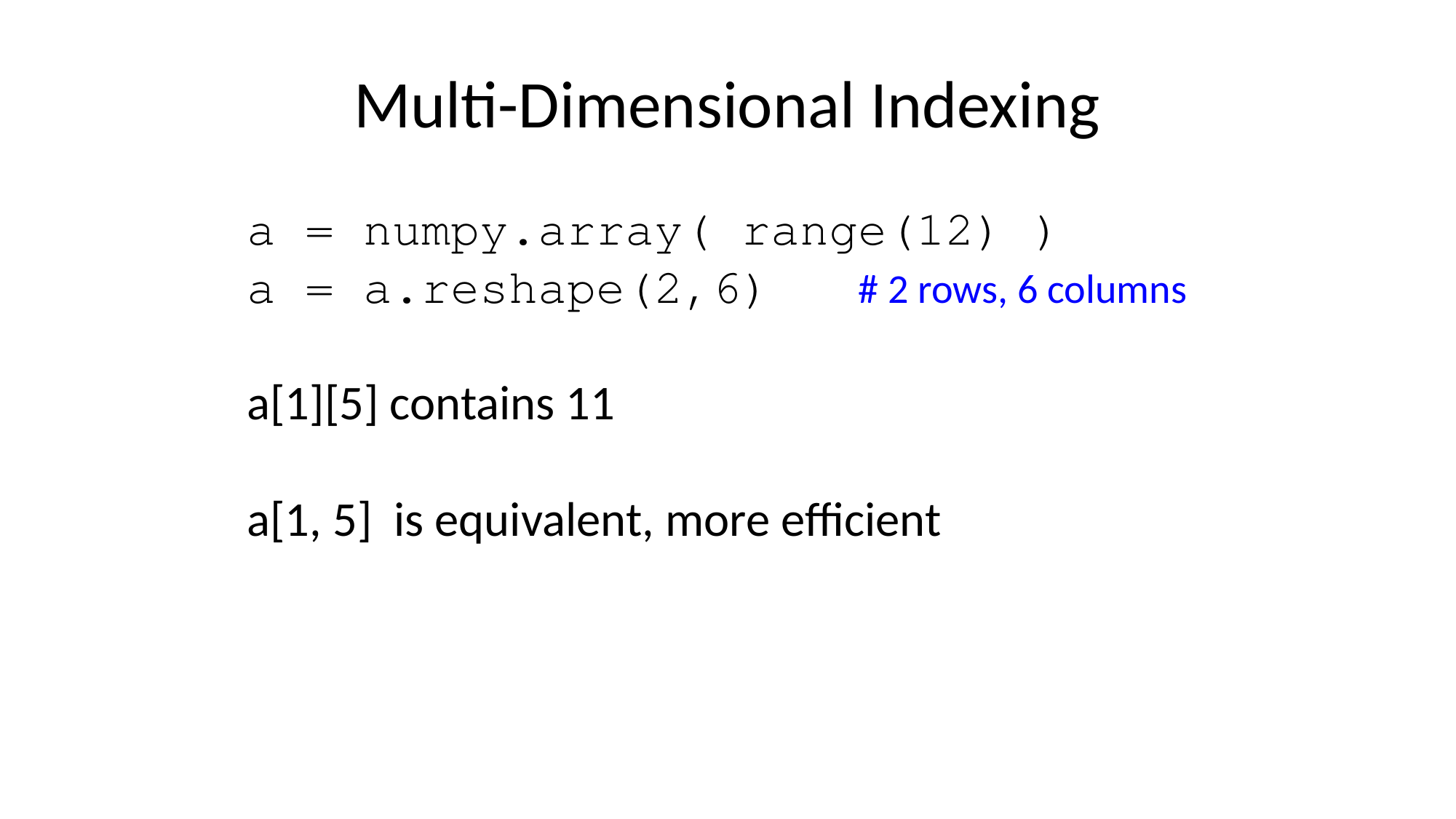

Multi-Dimensional Indexing
a = numpy.array( range(12) )
a = a.reshape(2,6)   # 2 rows, 6 columns

a[1][5] contains 11

a[1, 5]  is equivalent, more efficient